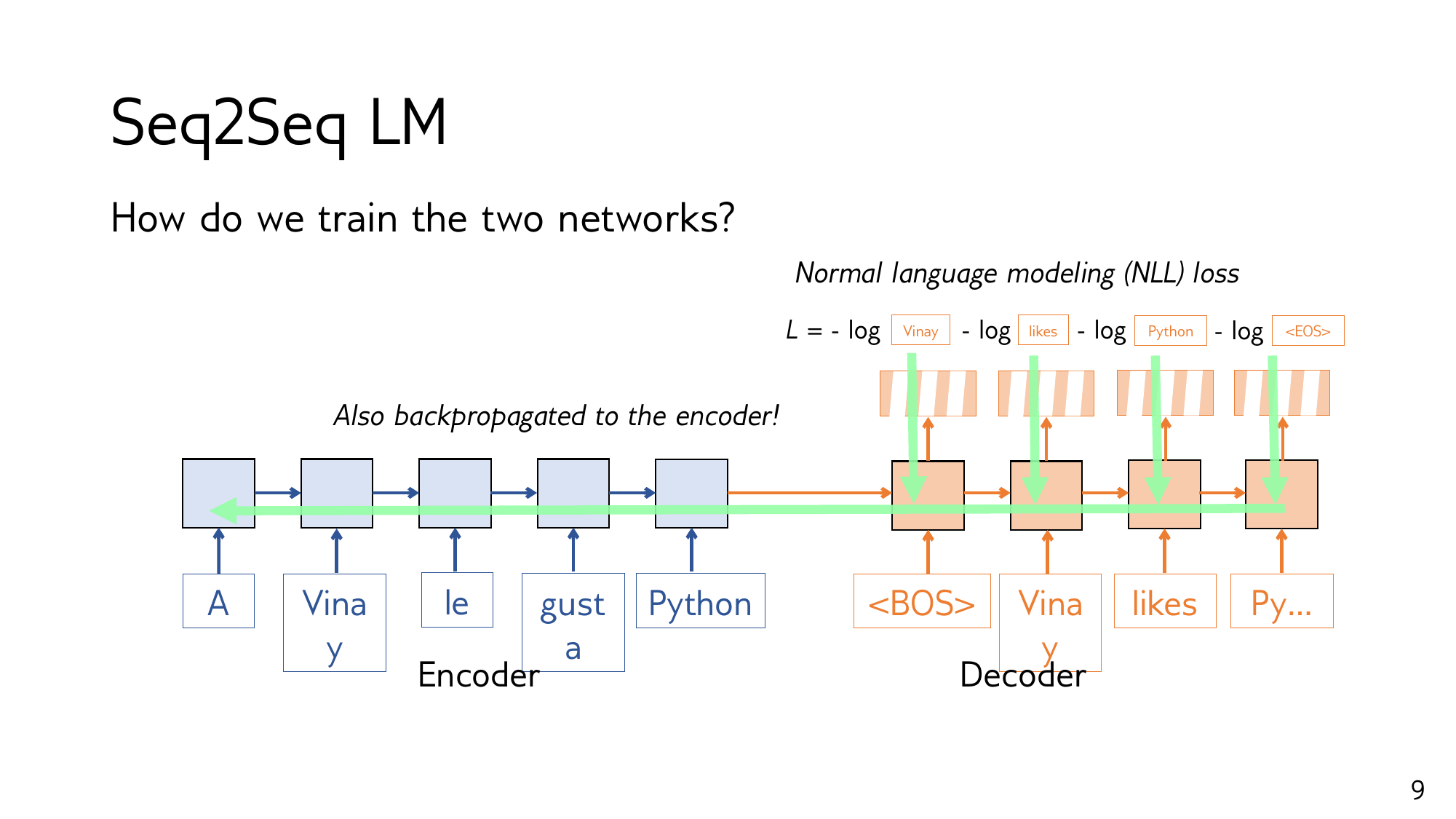

# Seq2Seq LM
How do we train the two networks?
Normal language modeling (NLL) loss
L = - log
- log
- log
- log
likes
Vinay
Python
<EOS>

Also backpropagated to the encoder!

le
gusta
Python
A
Vinay
<BOS>
Vinay
likes
Py…
Encoder
Decoder
9